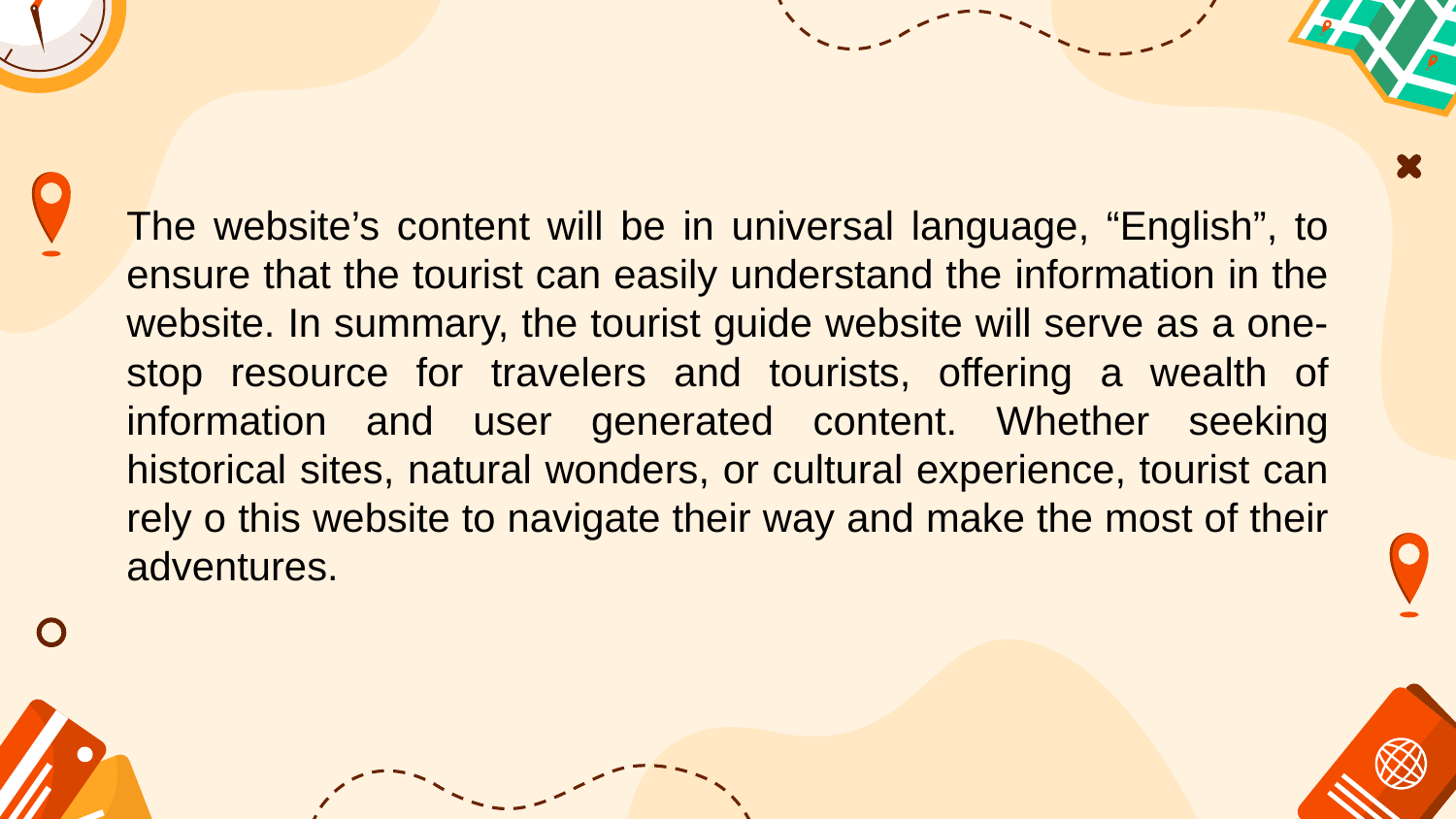

The website’s content will be in universal language, “English”, to ensure that the tourist can easily understand the information in the website. In summary, the tourist guide website will serve as a one-stop resource for travelers and tourists, offering a wealth of information and user generated content. Whether seeking historical sites, natural wonders, or cultural experience, tourist can rely o this website to navigate their way and make the most of their adventures.